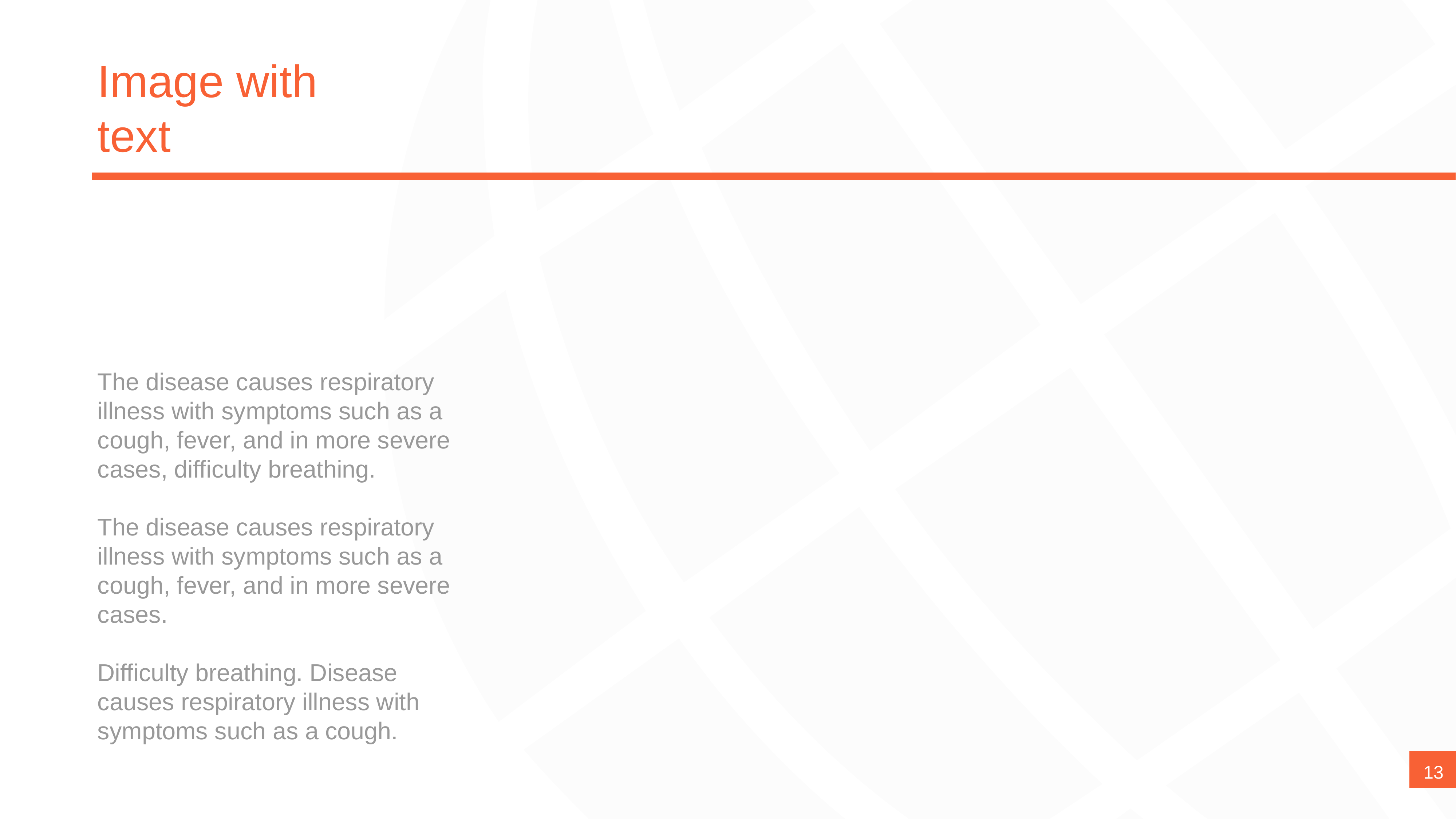

Image with text

The disease causes respiratory illness with symptoms such as a cough, fever, and in more severe cases, difficulty breathing.

The disease causes respiratory illness with symptoms such as a cough, fever, and in more severe cases.

Difficulty breathing. Disease causes respiratory illness with symptoms such as a cough.